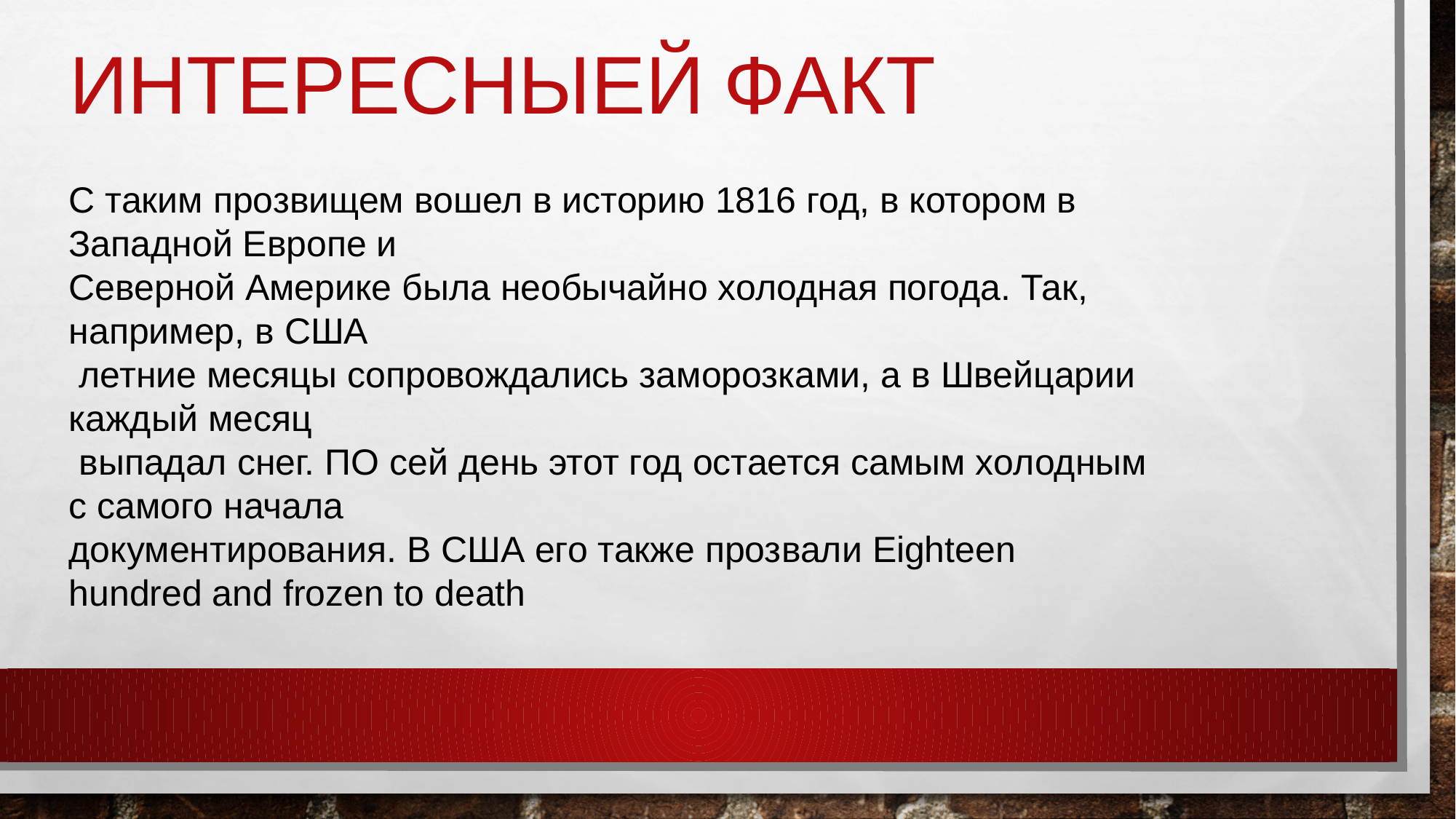

# Интересныей факт
С таким прозвищем вошел в историю 1816 год, в котором в Западной Европе и
Северной Америке была необычайно холодная погода. Так, например, в США
 летние месяцы сопровождались заморозками, а в Швейцарии каждый месяц
 выпадал снег. ПО сей день этот год остается самым холодным с самого начала
документирования. В США его также прозвали Eighteen hundred and frozen to death